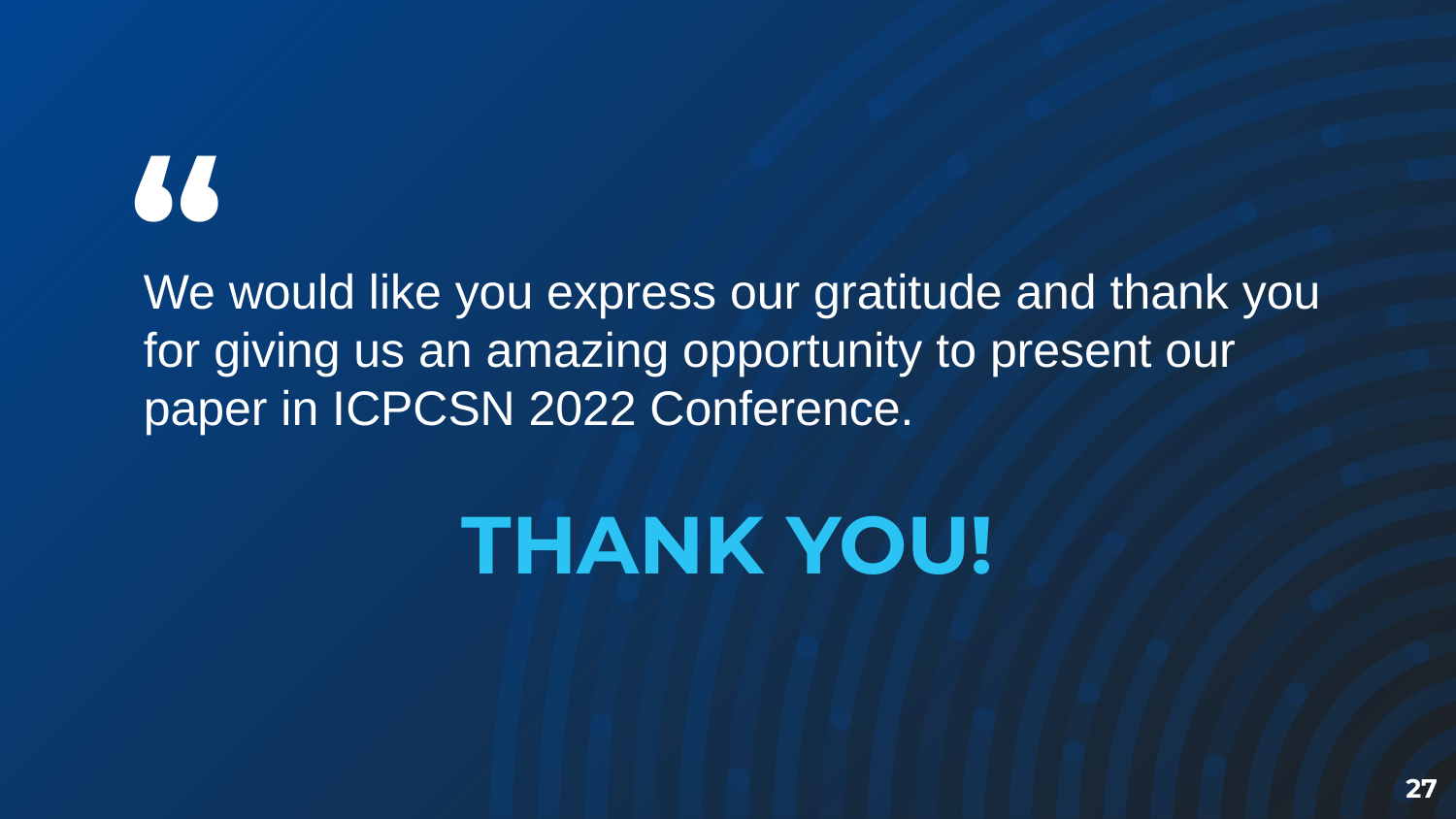

We would like you express our gratitude and thank you for giving us an amazing opportunity to present our paper in ICPCSN 2022 Conference.
THANK YOU!
27